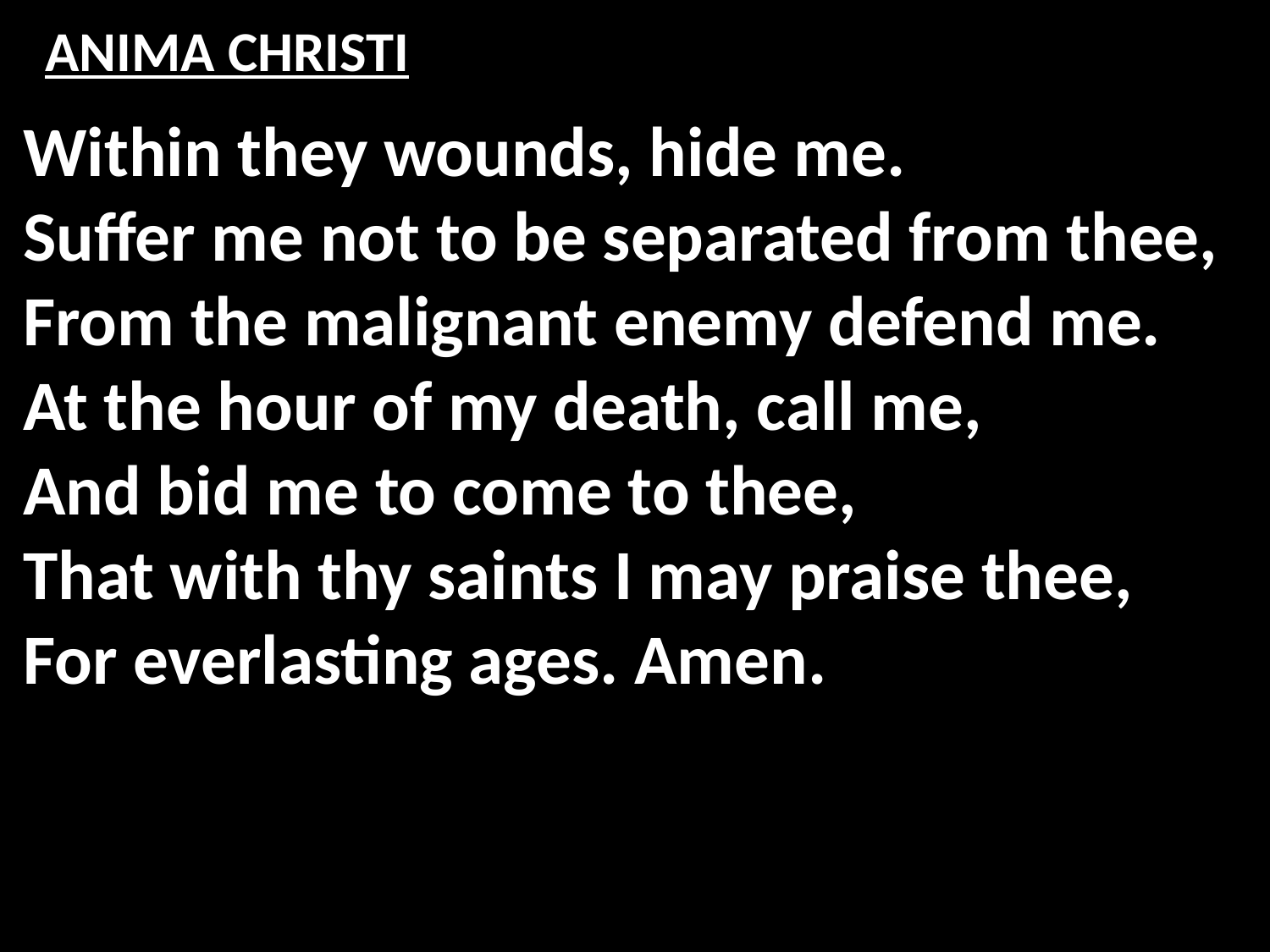

# ANIMA CHRISTI
Within they wounds, hide me.
Suffer me not to be separated from thee,
From the malignant enemy defend me.
At the hour of my death, call me,
And bid me to come to thee,
That with thy saints I may praise thee,
For everlasting ages. Amen.